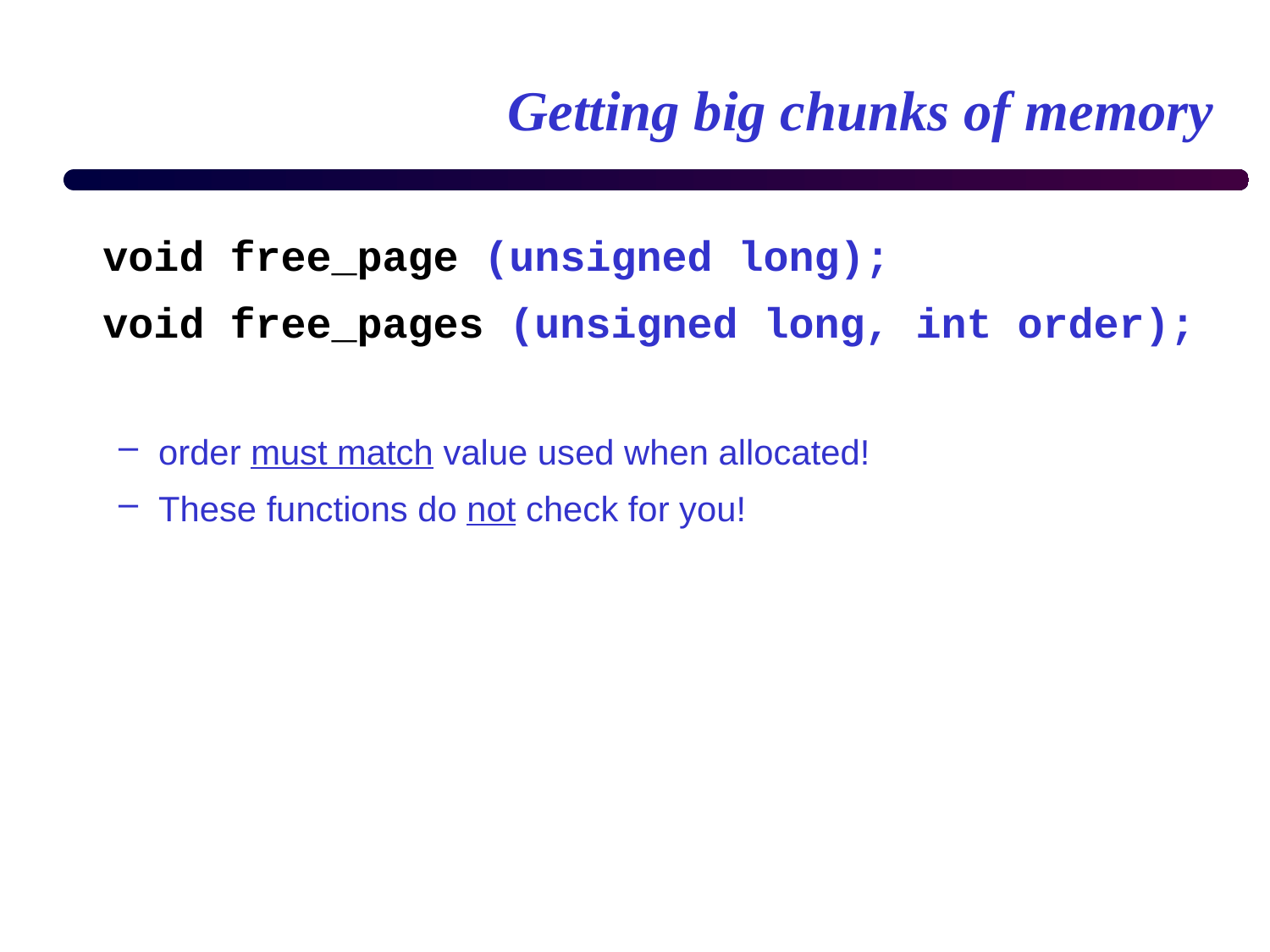

# Getting big chunks of memory
	void free_page (unsigned long);
	void free_pages (unsigned long, int order);

order must match value used when allocated!
These functions do not check for you!